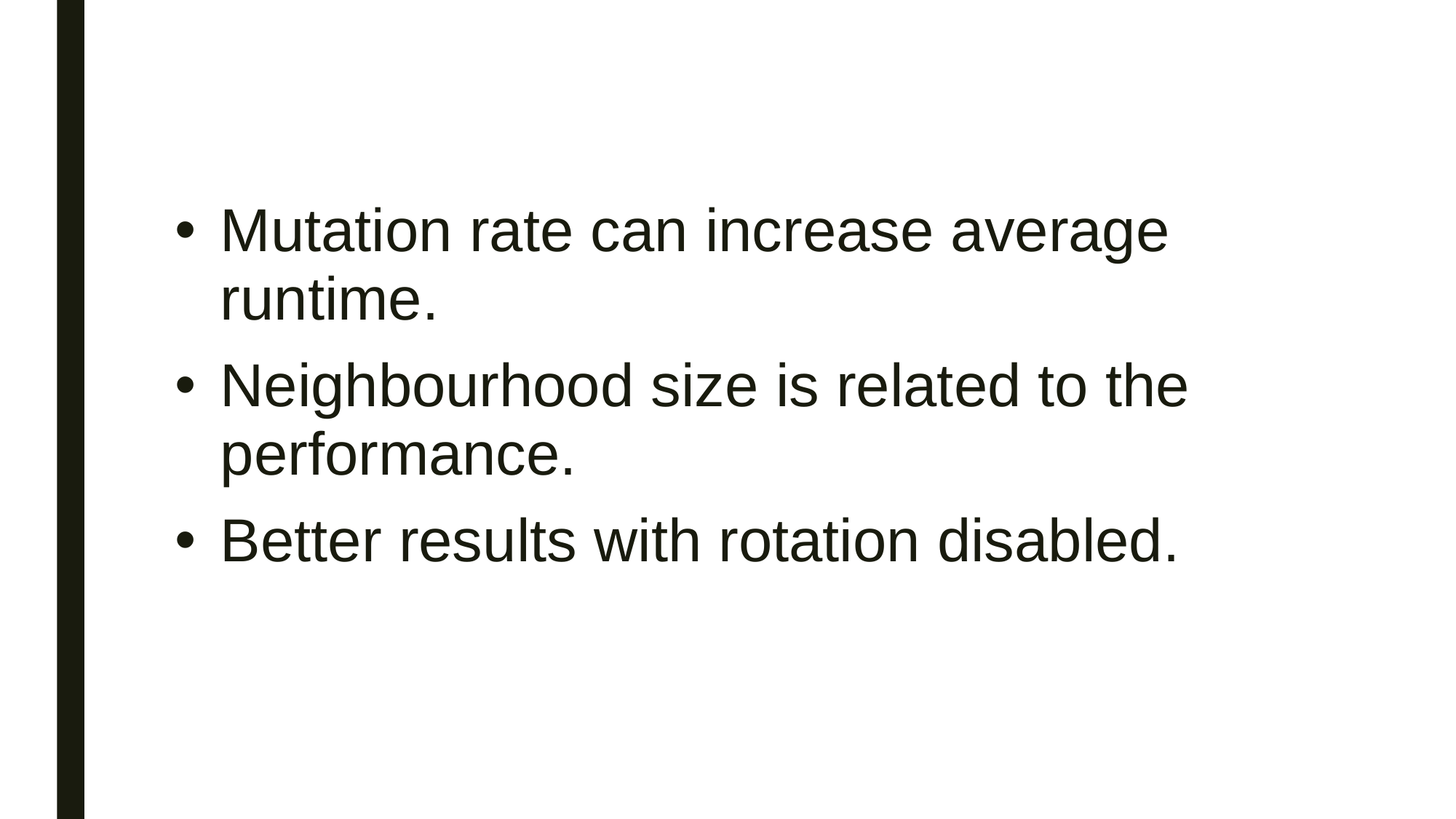

Mutation rate can increase average runtime.
Neighbourhood size is related to the performance.
Better results with rotation disabled.